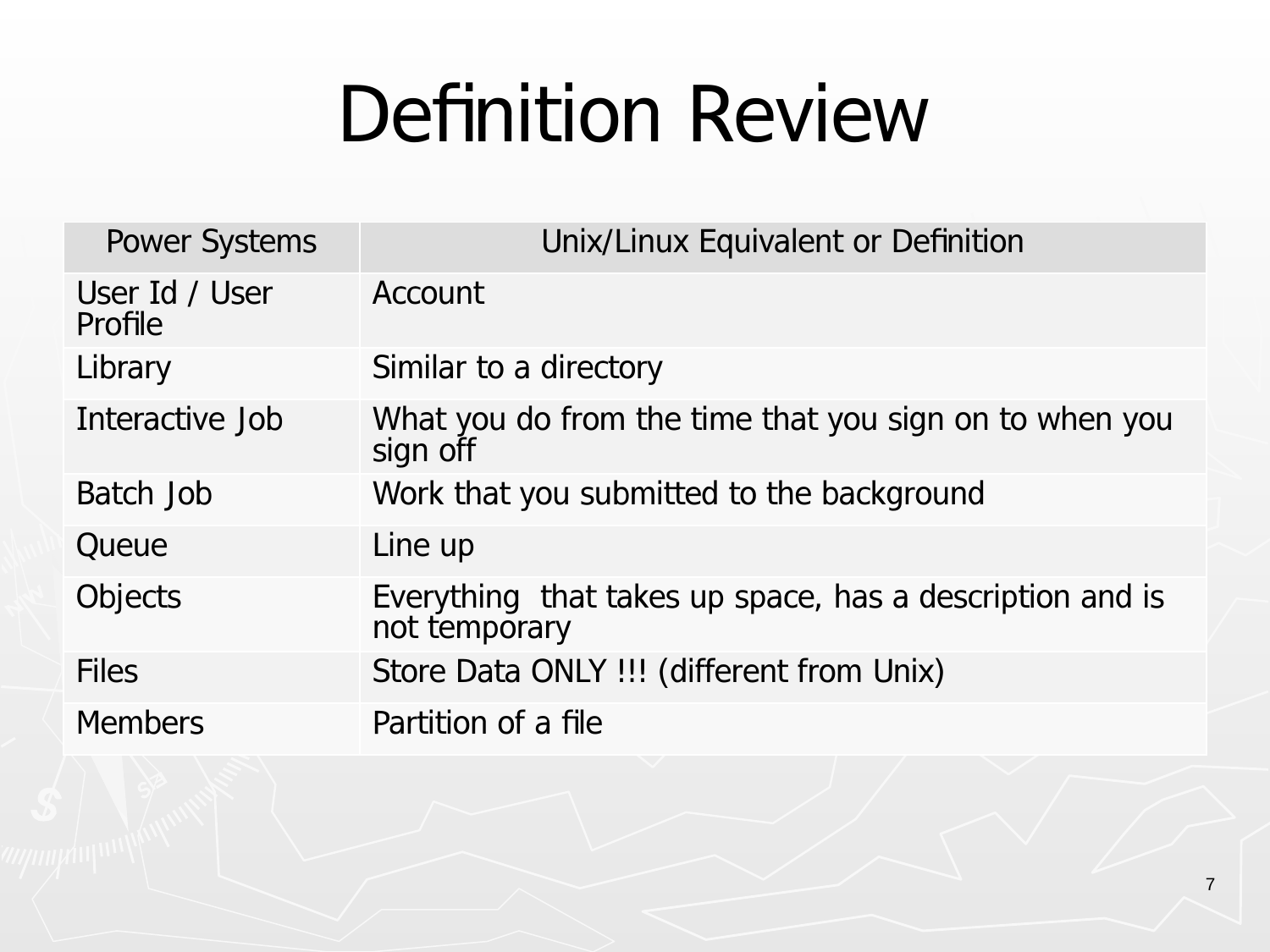

# Definition Review
| Power Systems | Unix/Linux Equivalent or Definition |
| --- | --- |
| User Id / User Profile | Account |
| Library | Similar to a directory |
| Interactive Job | What you do from the time that you sign on to when you sign off |
| Batch Job | Work that you submitted to the background |
| Queue | Line up |
| Objects | Everything that takes up space, has a description and is not temporary |
| Files | Store Data ONLY !!! (different from Unix) |
| Members | Partition of a file |
7